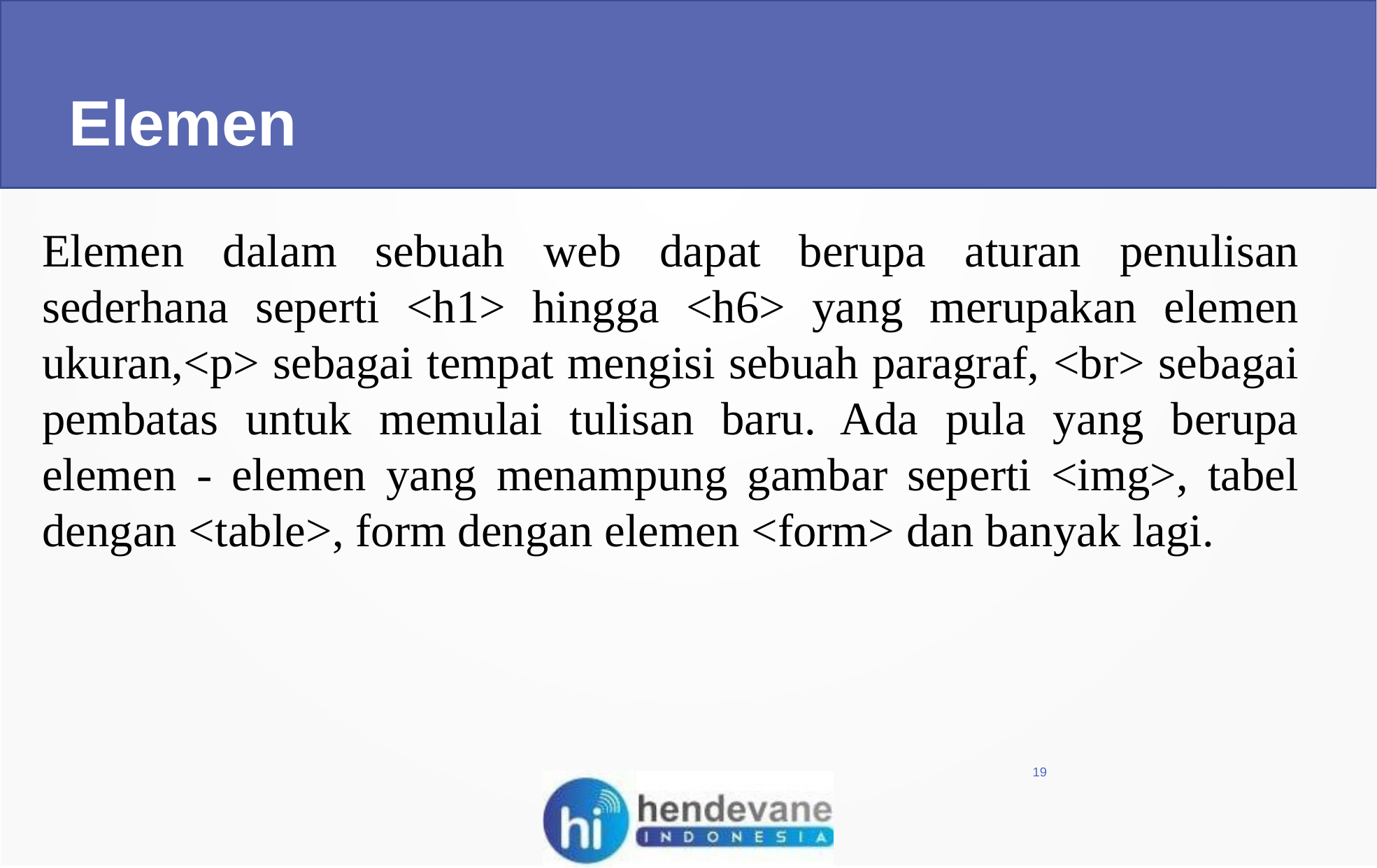

Elemen
Elemen dalam sebuah web dapat berupa aturan penulisan sederhana seperti <h1> hingga <h6> yang merupakan elemen ukuran,<p> sebagai tempat mengisi sebuah paragraf, <br> sebagai pembatas untuk memulai tulisan baru. Ada pula yang berupa elemen - elemen yang menampung gambar seperti <img>, tabel dengan <table>, form dengan elemen <form> dan banyak lagi.
19